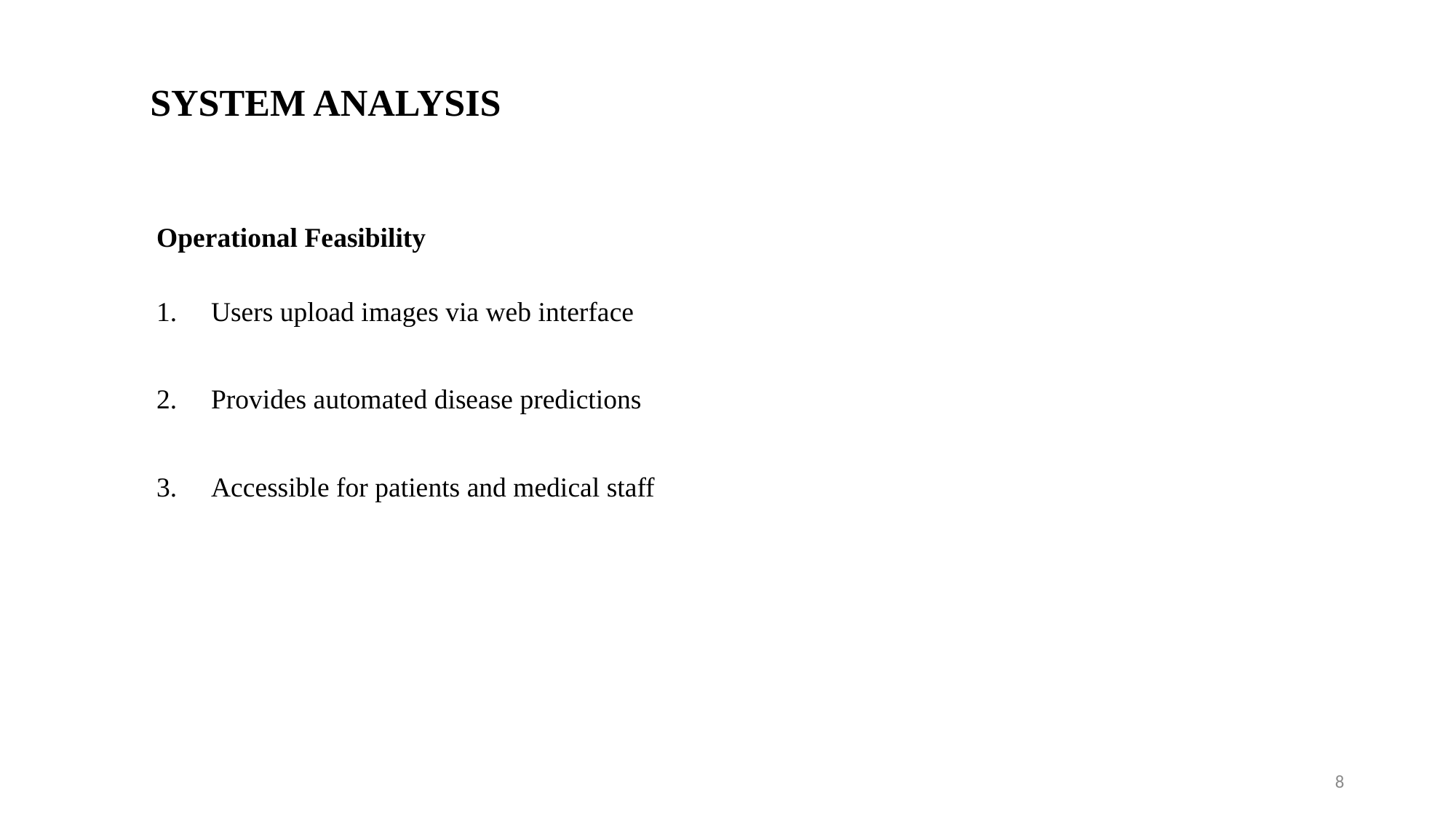

# SYSTEM ANALYSIS
Operational Feasibility

Users upload images via web interface

Provides automated disease predictions

Accessible for patients and medical staff
8